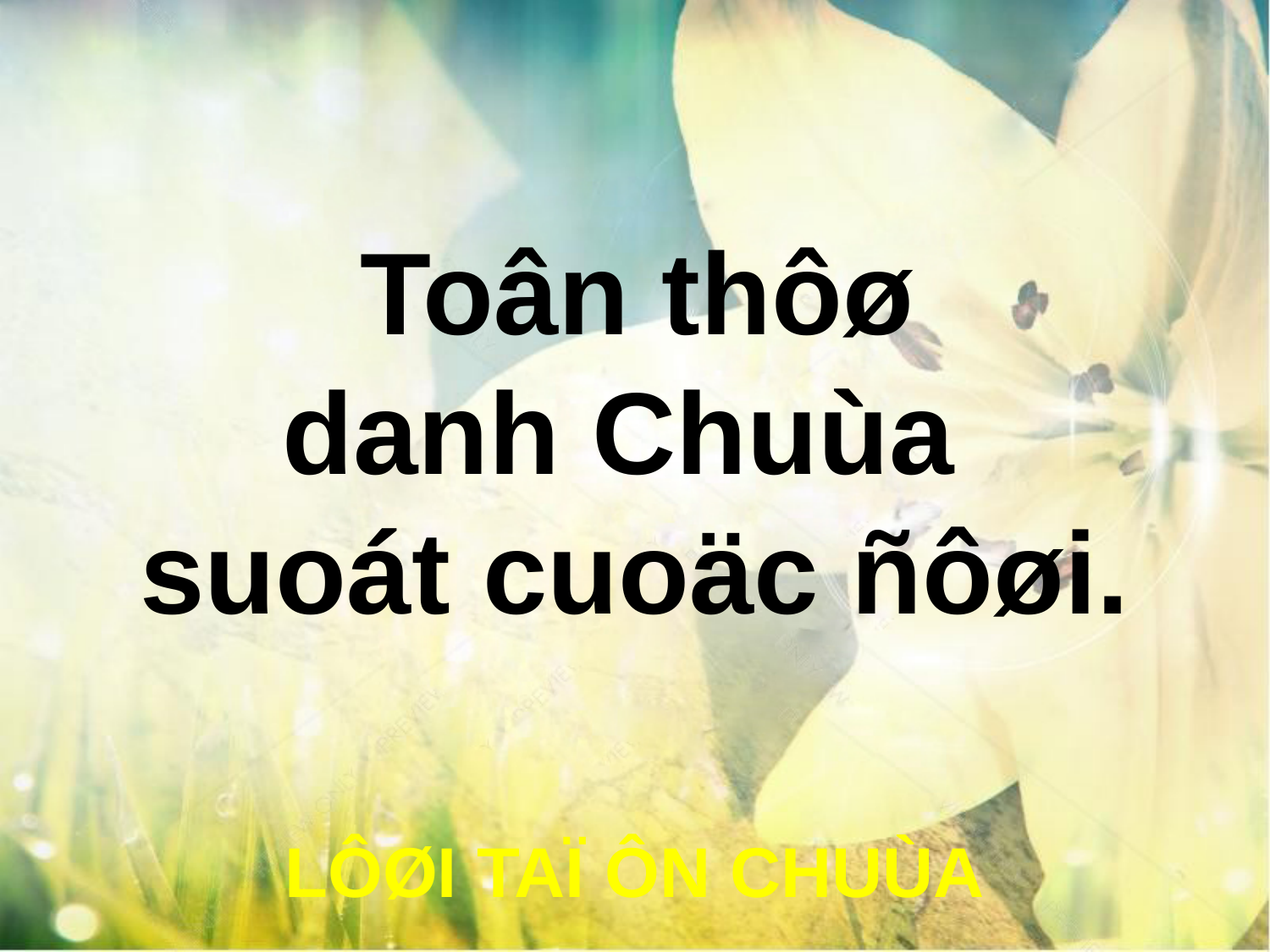

Toân thôø
danh Chuùa
suoát cuoäc ñôøi.
LÔØI TAÏ ÔN CHUÙA